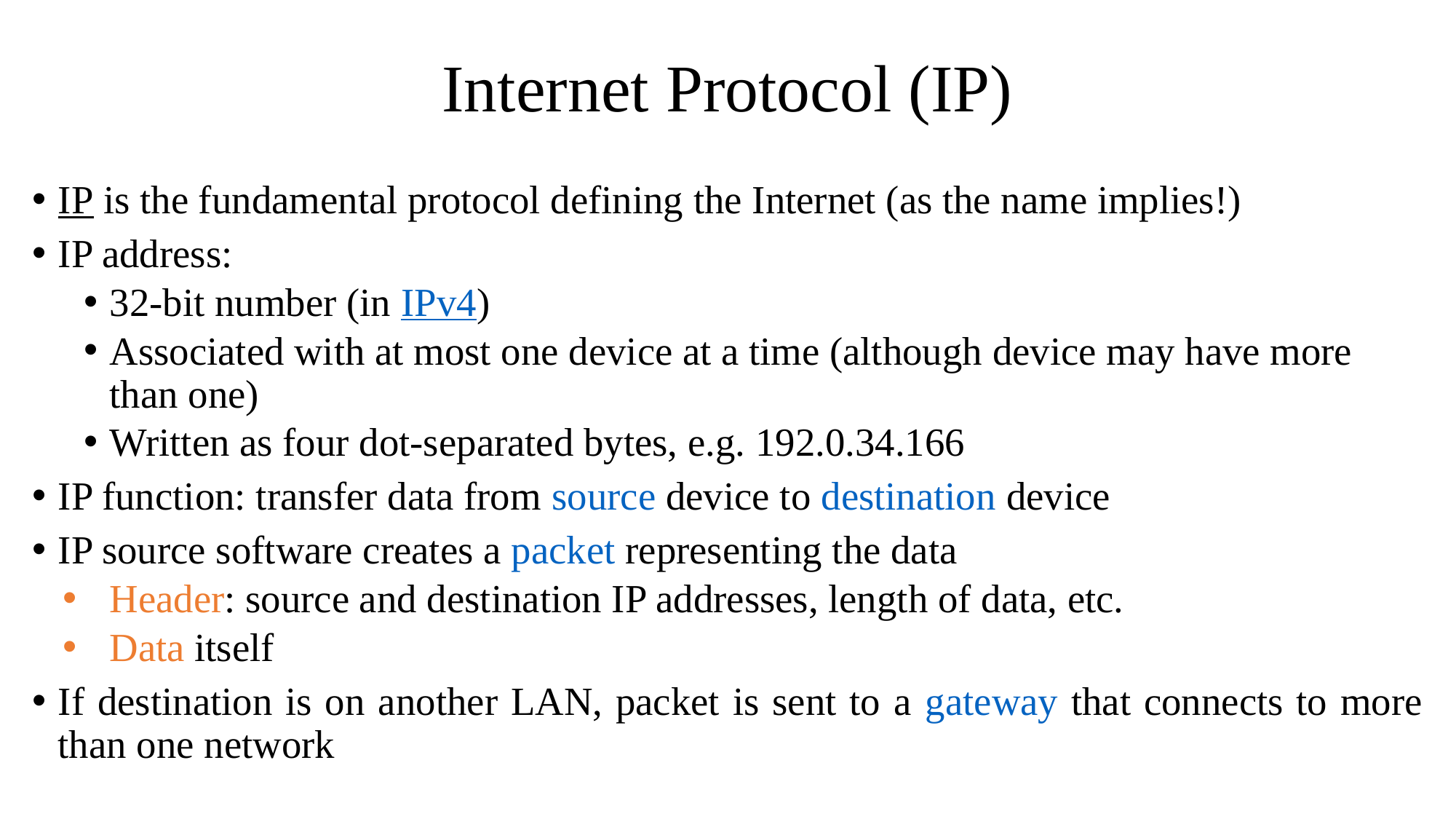

# Internet Protocol (IP)
IP is the fundamental protocol defining the Internet (as the name implies!)
IP address:
32-bit number (in IPv4)
Associated with at most one device at a time (although device may have more than one)
Written as four dot-separated bytes, e.g. 192.0.34.166
IP function: transfer data from source device to destination device
IP source software creates a packet representing the data
Header: source and destination IP addresses, length of data, etc.
Data itself
If destination is on another LAN, packet is sent to a gateway that connects to more than one network